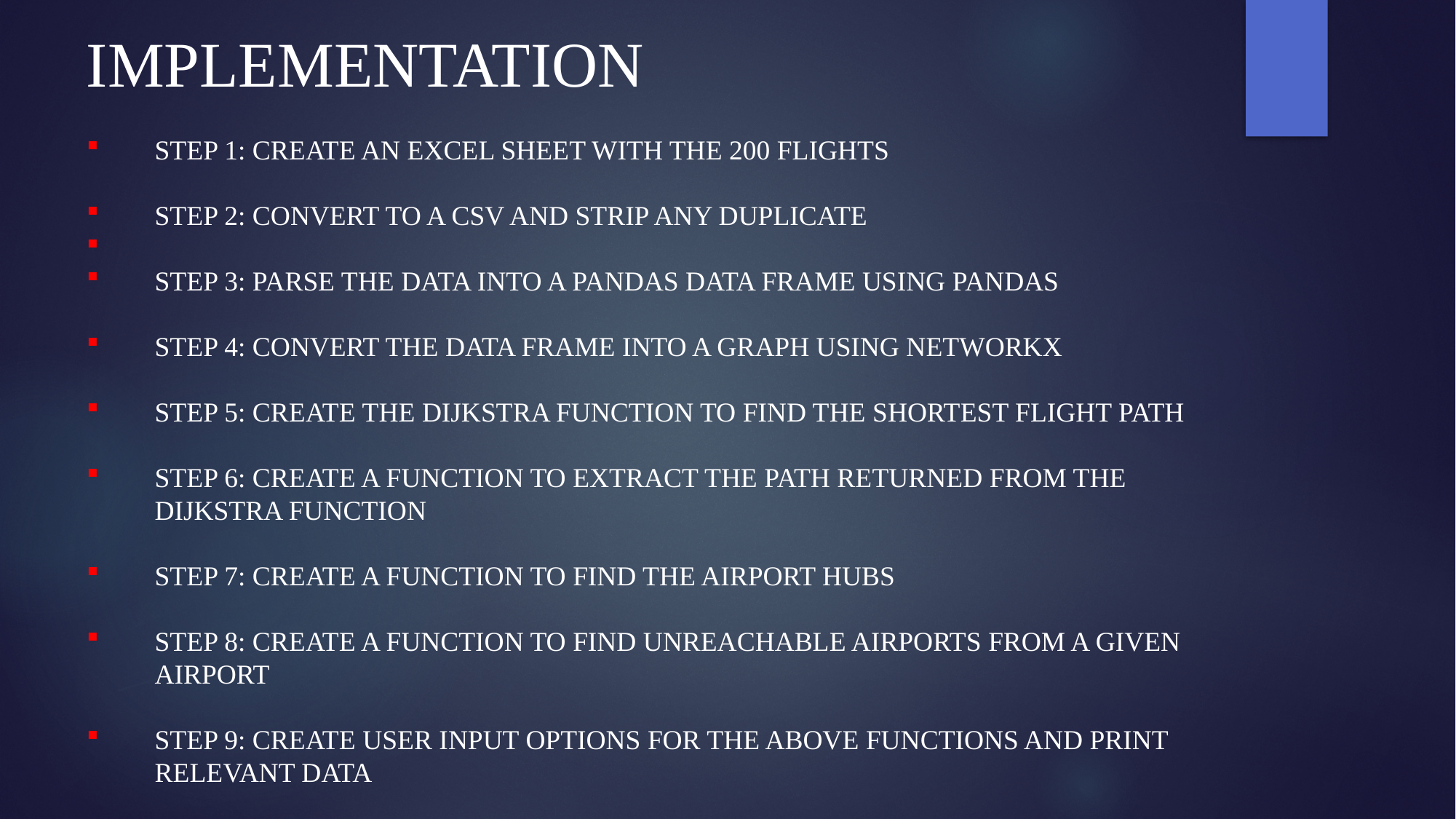

Implementation

Step 1: Create an Excel sheet with the 200 flights

Step 2: Convert to a CSV and strip any duplicate

Step 3: Parse the data into a pandas data frame using pandas

Step 4: Convert the data frame into a graph using Networkx

Step 5: Create the dijkstra function to find the shortest flight path

Step 6: Create a function to extract the path returned from the Dijkstra function

Step 7: Create a function to find the airport hubs

Step 8: Create a function to find unreachable airports from a given airport

Step 9: Create user input options for the above functions and print relevant data